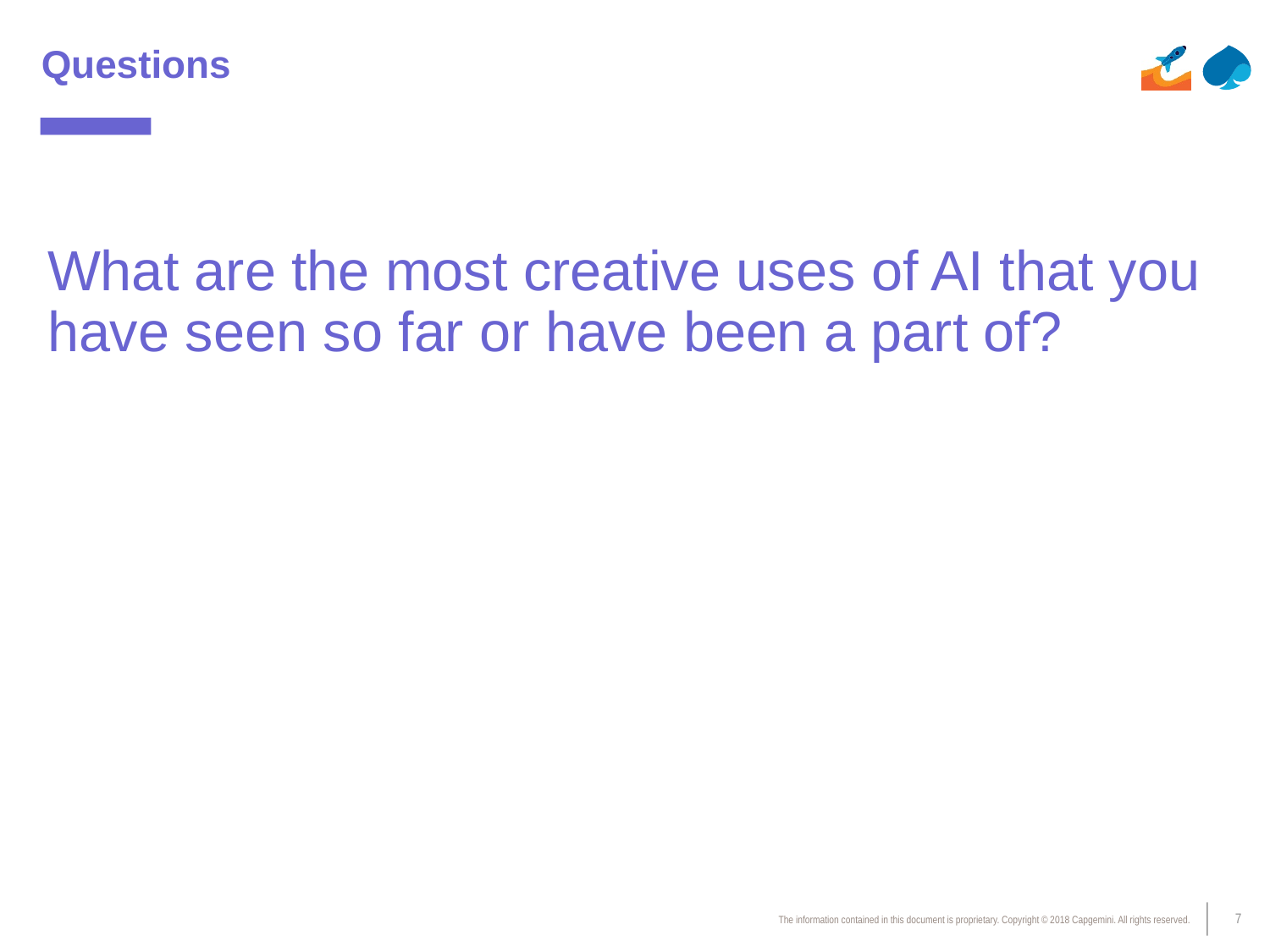

# Questions
What are the most creative uses of AI that you have seen so far or have been a part of?